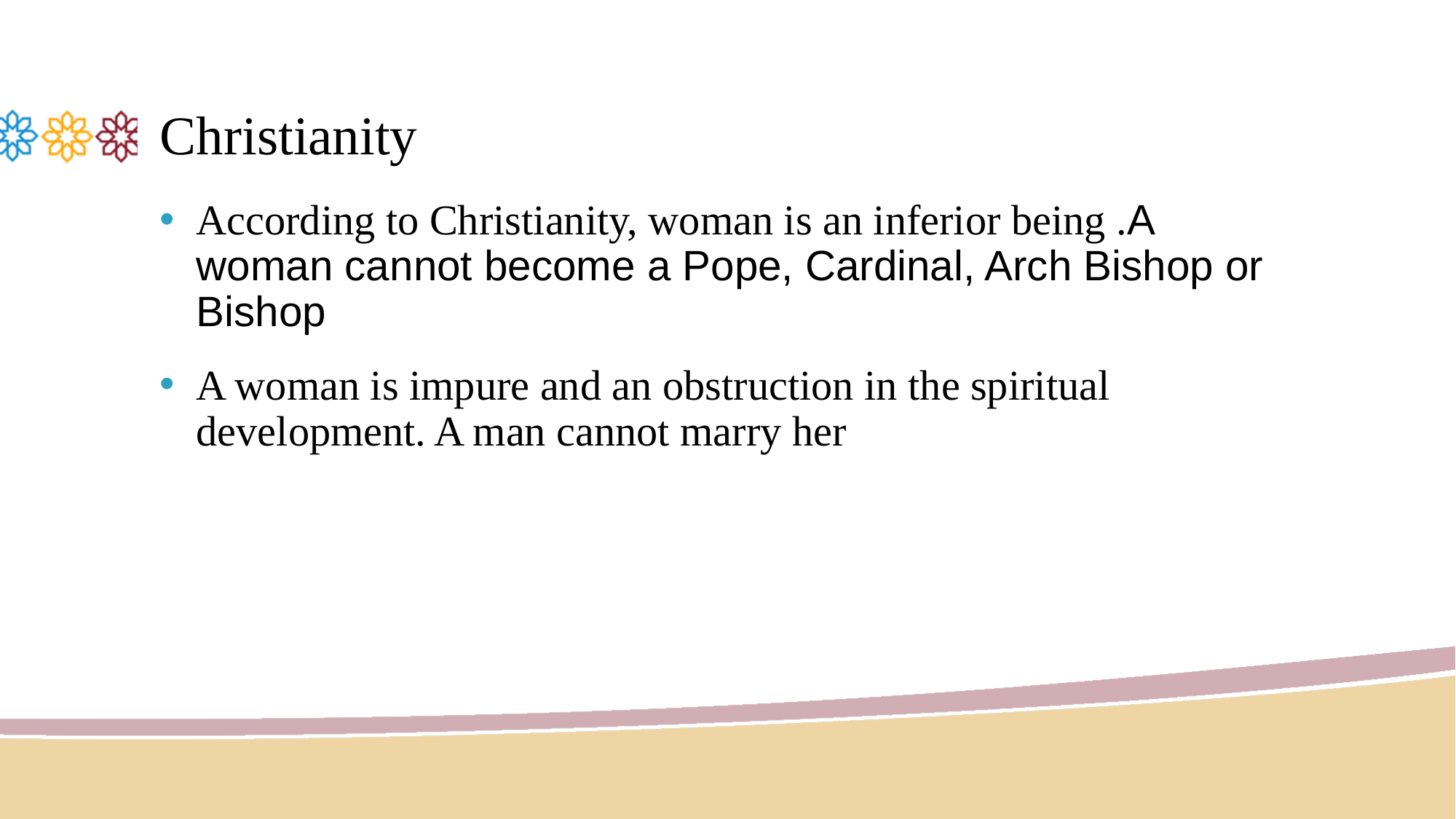

# Christianity
According to Christianity, woman is an inferior being .A woman cannot become a Pope, Cardinal, Arch Bishop or Bishop
A woman is impure and an obstruction in the spiritual development. A man cannot marry her